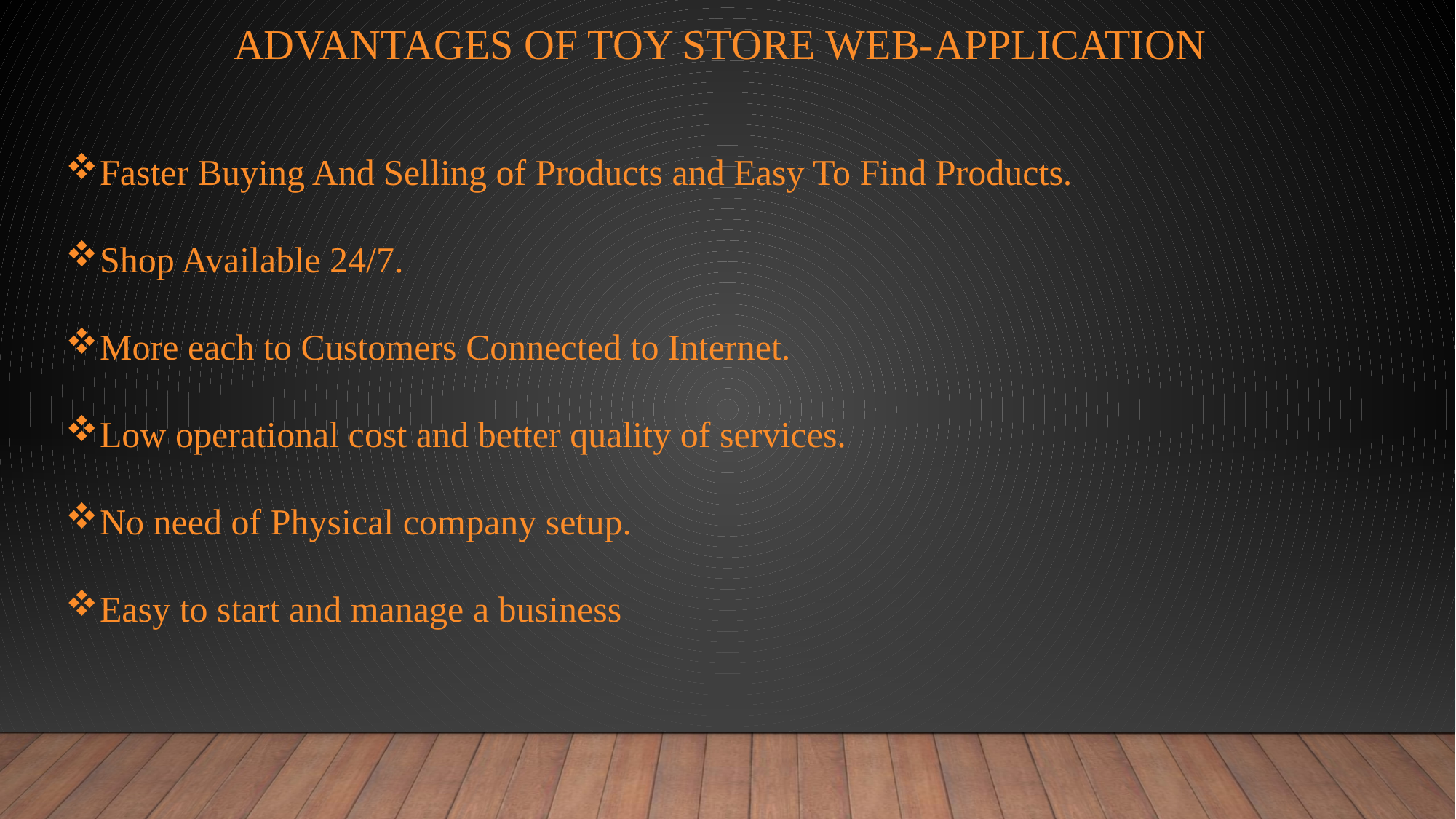

# Advantages of TOY STORE WEB-APPLICATION
Faster Buying And Selling of Products and Easy To Find Products.

Shop Available 24/7.

More each to Customers Connected to Internet.

Low operational cost and better quality of services.

No need of Physical company setup.

Easy to start and manage a business